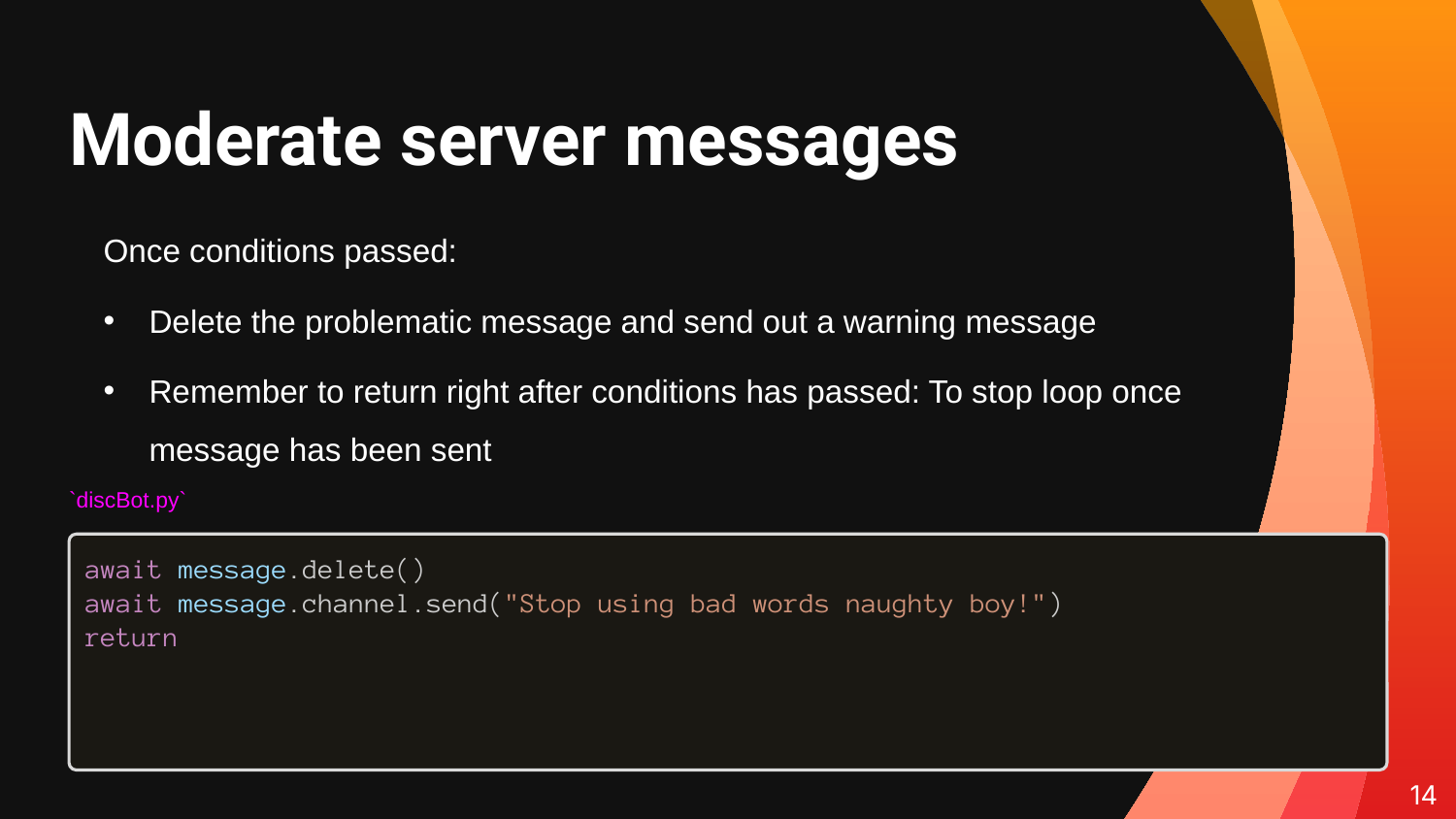

# Moderate server messages
Once conditions passed:
Delete the problematic message and send out a warning message
Remember to return right after conditions has passed: To stop loop once message has been sent

`discBot.py`
await message.delete()
await message.channel.send("Stop using bad words naughty boy!")
return

14